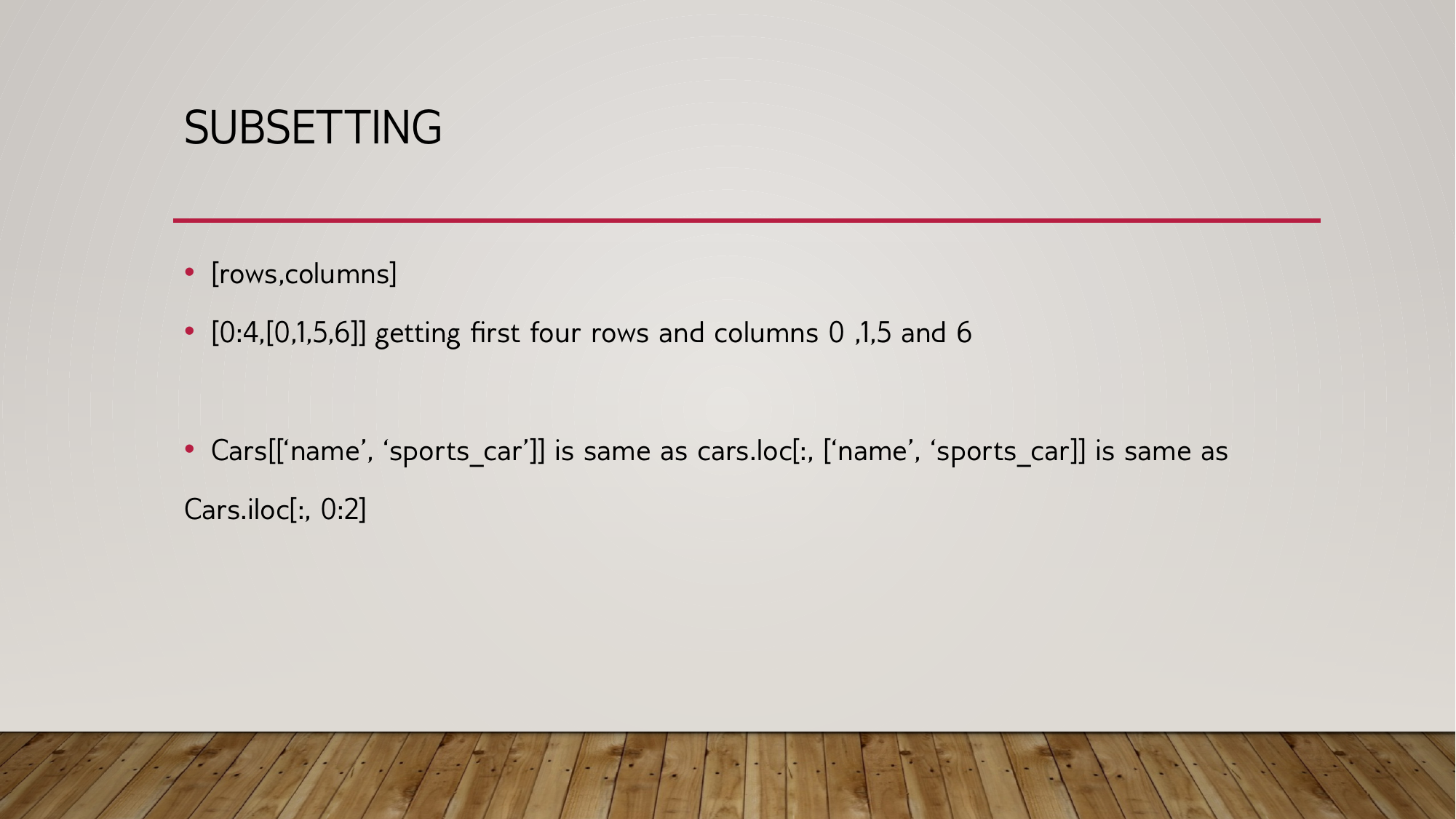

# Subsetting
[rows,columns]
[0:4,[0,1,5,6]] getting first four rows and columns 0 ,1,5 and 6

Cars[[‘name’, ‘sports_car’]] is same as cars.loc[:, [‘name’, ‘sports_car]] is same as
Cars.iloc[:, 0:2]